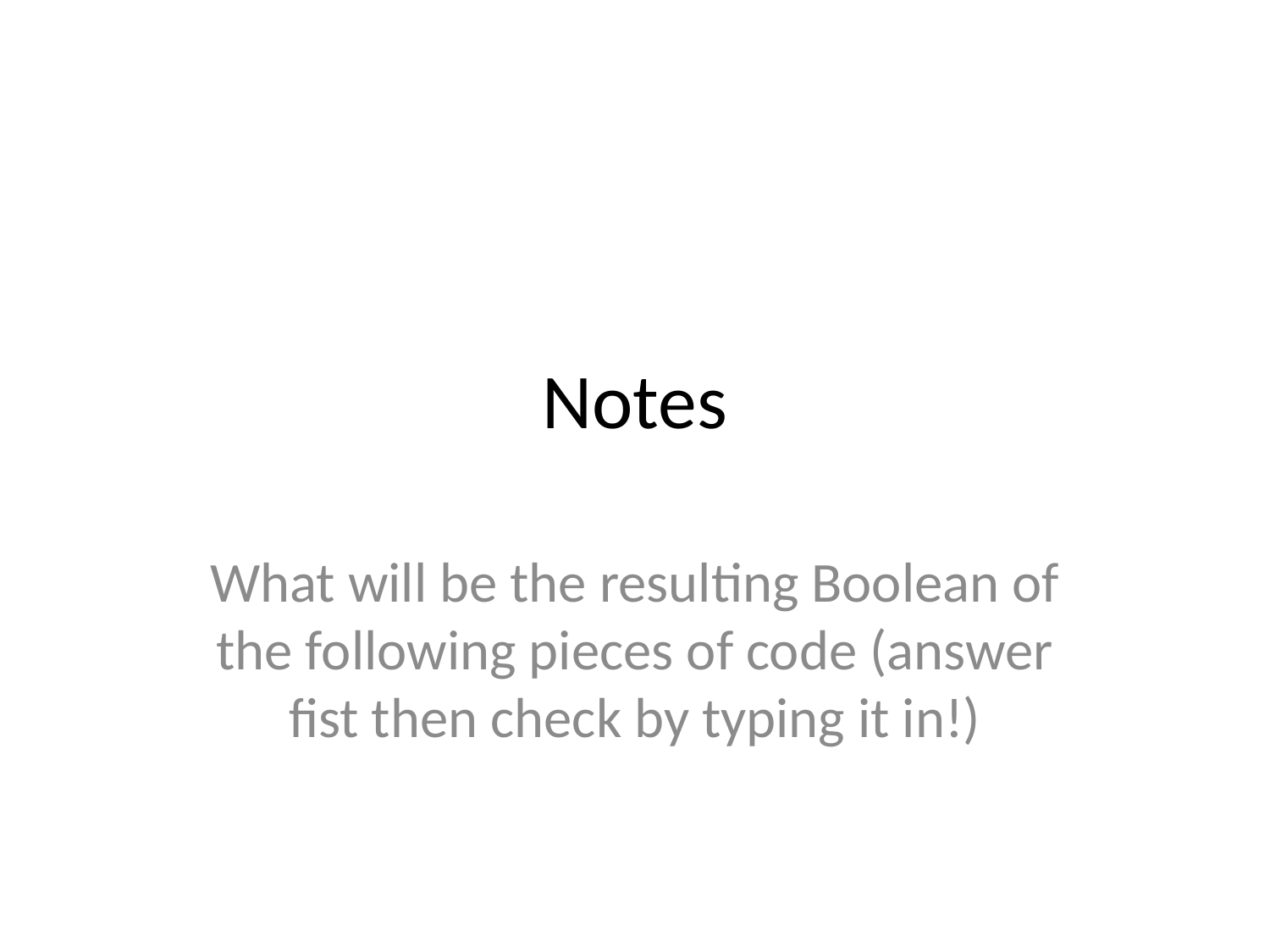

# Notes
What will be the resulting Boolean of the following pieces of code (answer fist then check by typing it in!)